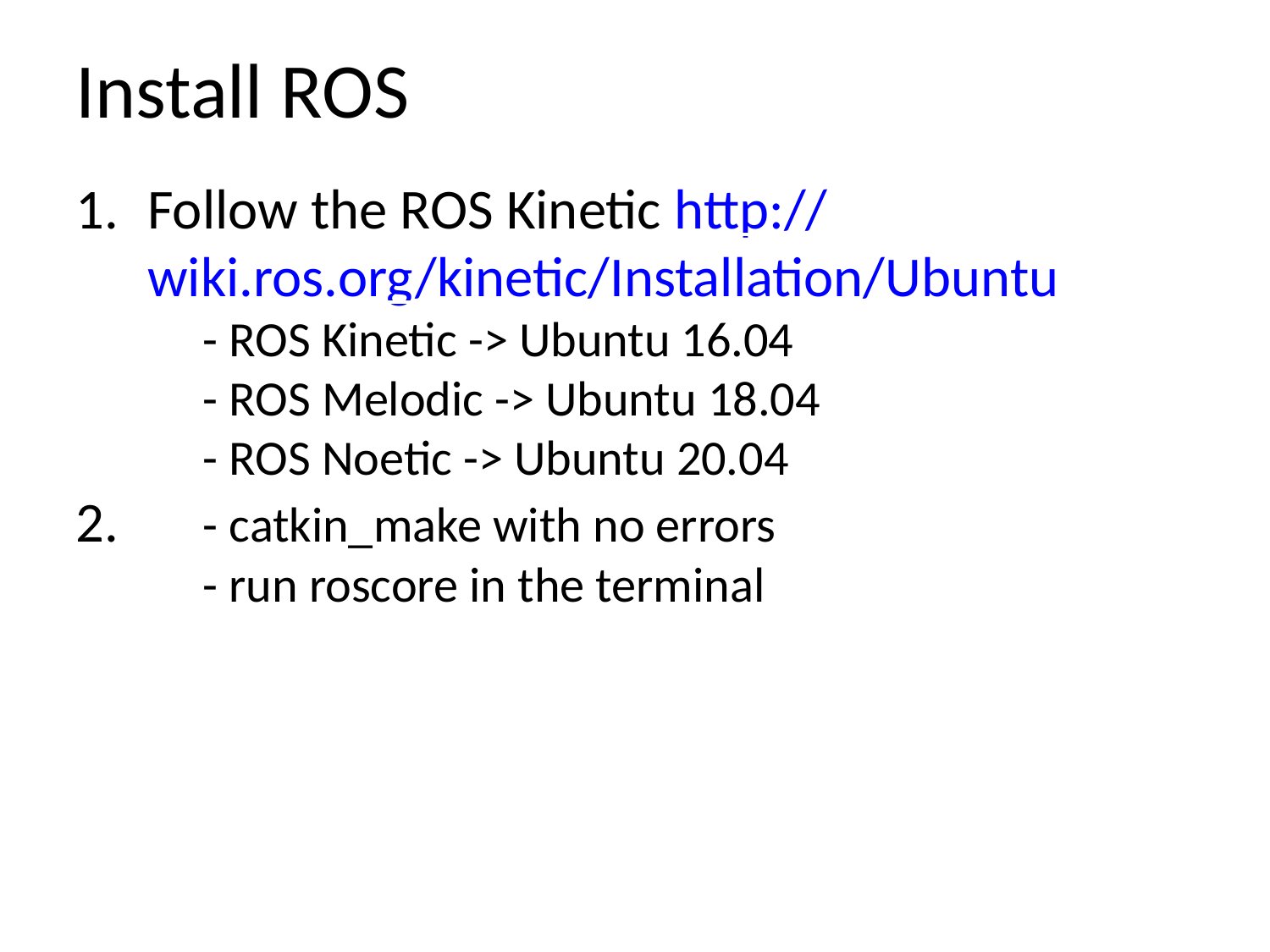

Install ROS
Follow the ROS Kinetic http://wiki.ros.org/kinetic/Installation/Ubuntu
	- ROS Kinetic -> Ubuntu 16.04
	- ROS Melodic -> Ubuntu 18.04
	- ROS Noetic -> Ubuntu 20.04
2. 	- catkin_make with no errors
	- run roscore in the terminal